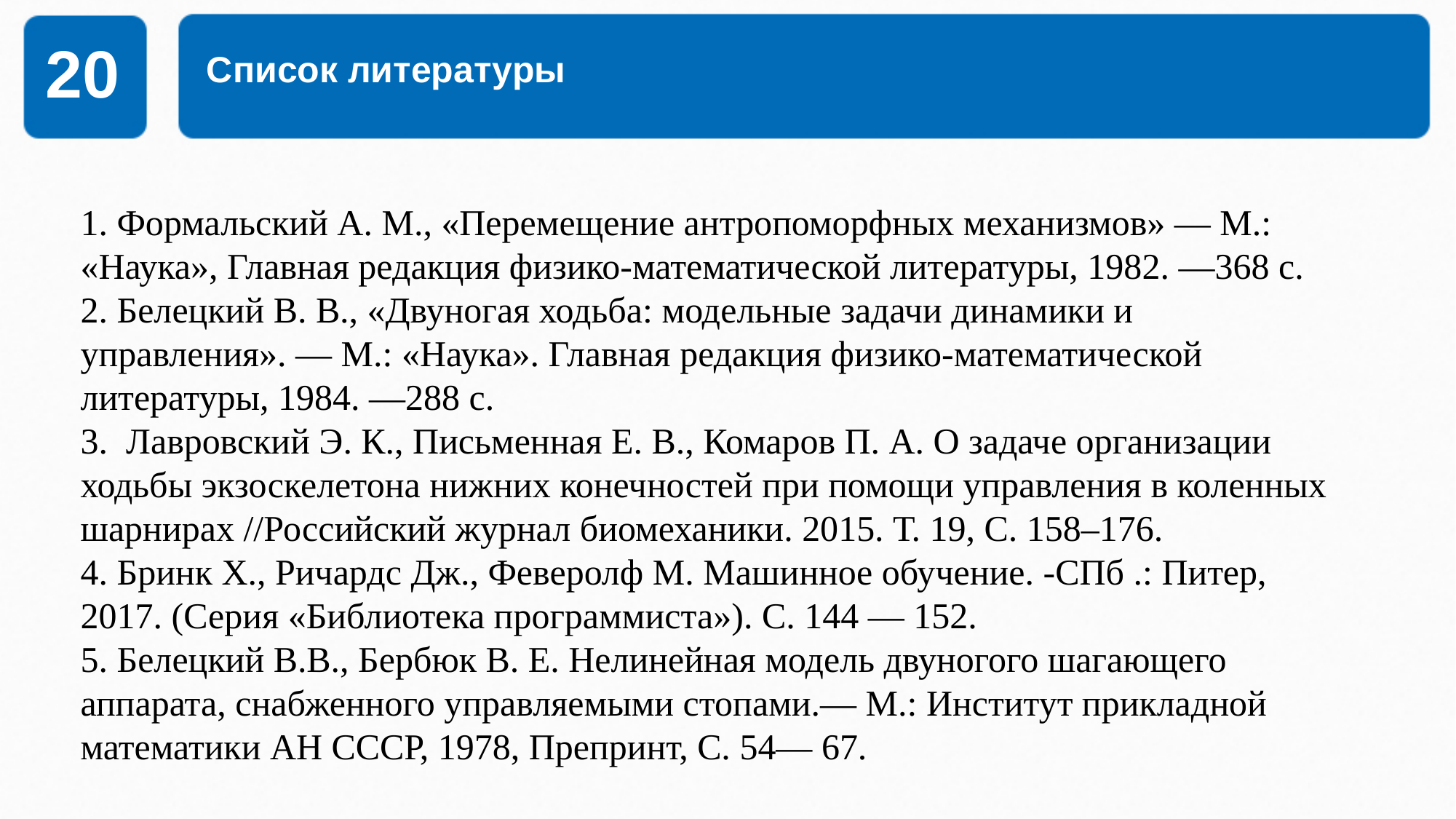

Список литературы
20
1. Формальский А. М., «Перемещение антропоморфных механизмов» — М.: «Наука», Главная редакция физико-математической литературы, 1982. —368 с.
2. Белецкий В. В., «Двуногая ходьба: модельные задачи динамики и
управления». — М.: «Наука». Главная редакция физико-математической литературы, 1984. —288 с.
3.  Лавровский Э. К., Письменная Е. В., Комаров П. А. О задаче организации ходьбы экзоскелетона нижних конечностей при помощи управления в коленных шарнирах //Российский журнал биомеханики. 2015. Т. 19, С. 158–176.
4. Бринк Х., Ричардс Дж., Феверолф М. Машинное обучение. -СПб .: Питер, 2017. (Серия «Библиотека программиста»). С. 144 — 152.
5. Белецкий В.В., Бербюк В. Е. Нелинейная модель двуногого шагающего аппарата, снабженного управляемыми стопами.— М.: Институт прикладной математики АН СССР, 1978, Препринт, С. 54— 67.